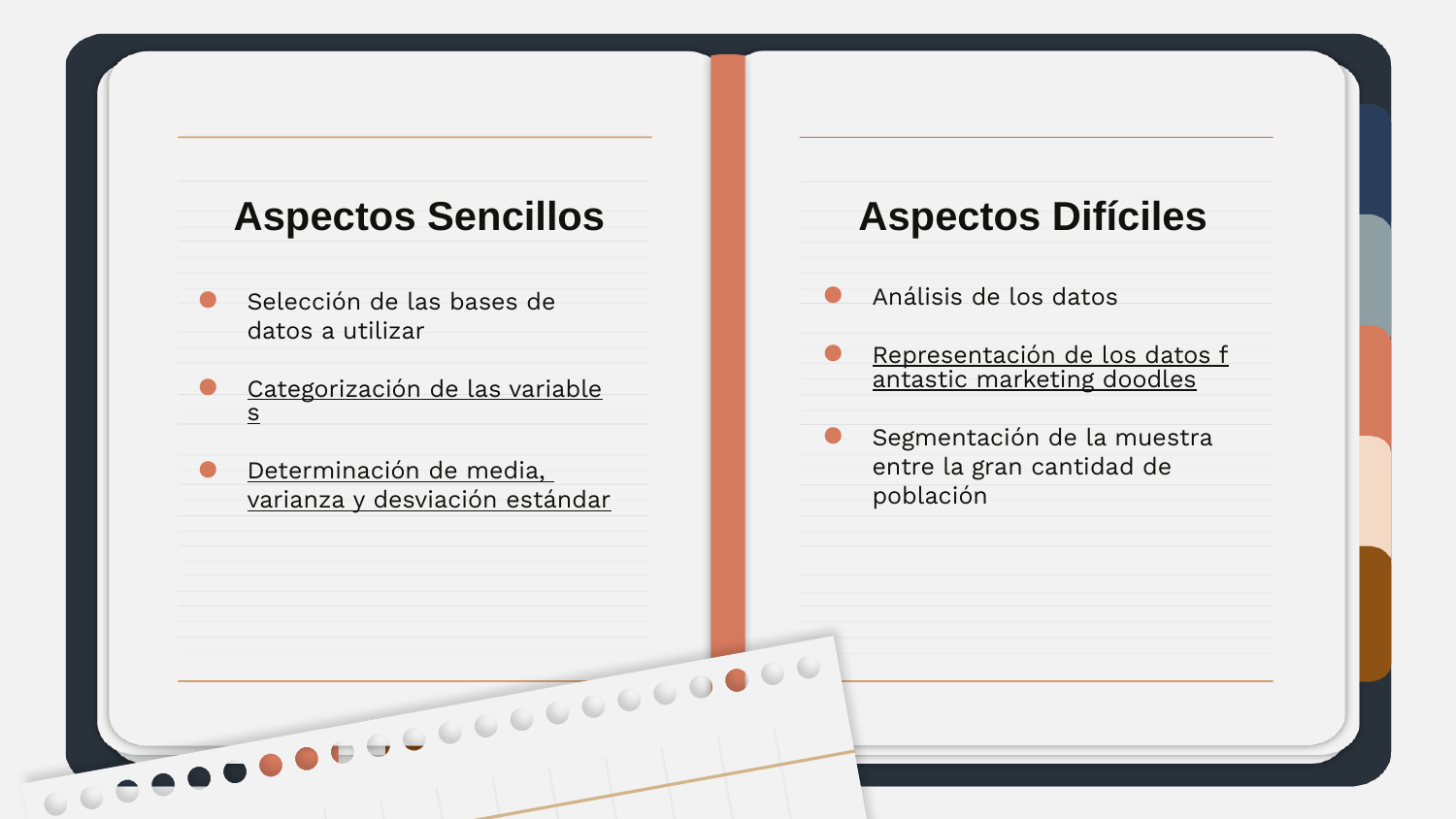

# Aspectos Sencillos
Aspectos Difíciles
Análisis de los datos

Representación de los datos fantastic marketing doodles

Segmentación de la muestra entre la gran cantidad de población

Selección de las bases de datos a utilizar

Categorización de las variables

Determinación de media, varianza y desviación estándar